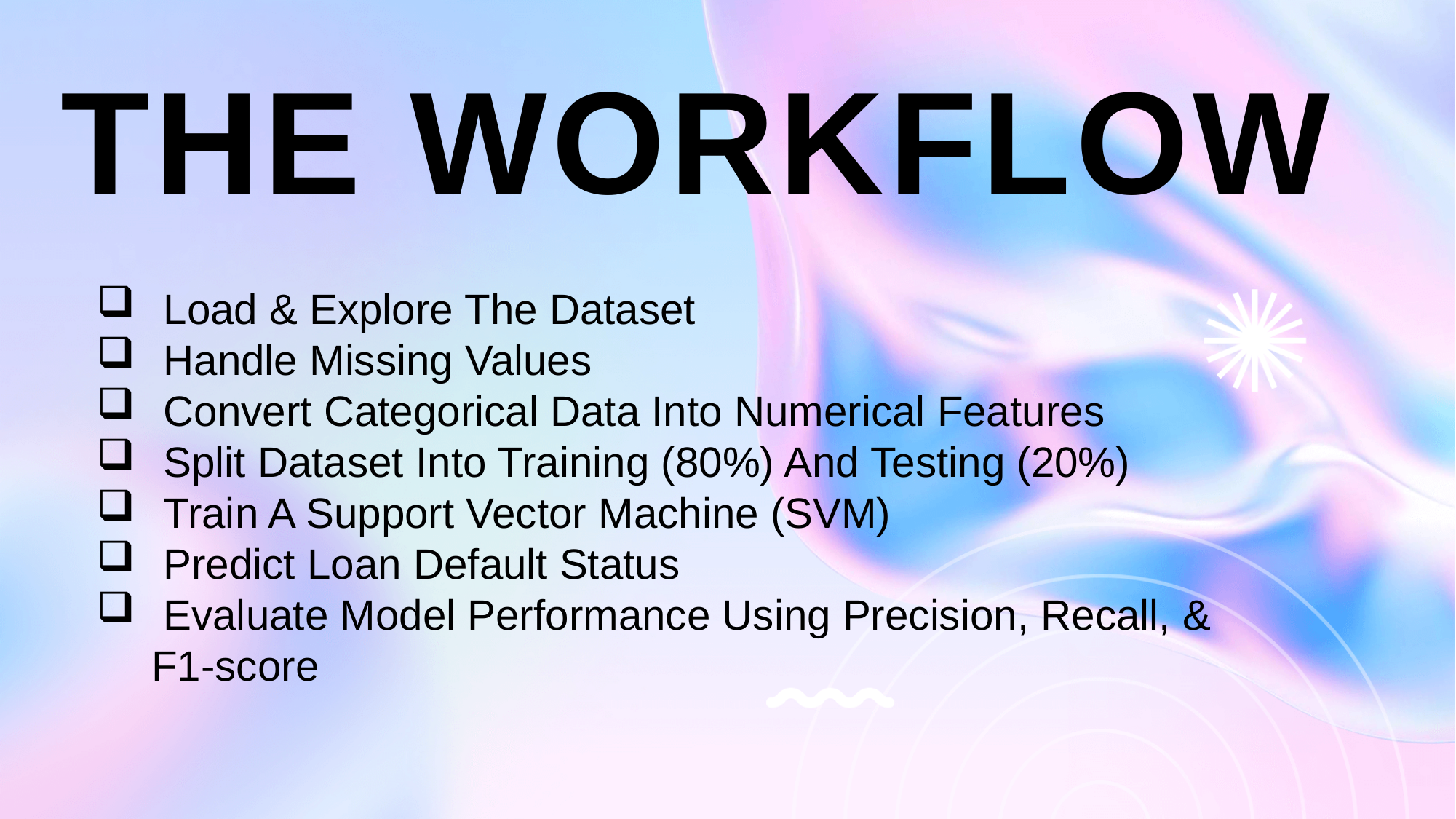

# The Workflow
 Load & Explore The Dataset
 Handle Missing Values
 Convert Categorical Data Into Numerical Features
 Split Dataset Into Training (80%) And Testing (20%)
 Train A Support Vector Machine (SVM)
 Predict Loan Default Status
 Evaluate Model Performance Using Precision, Recall, & F1-score